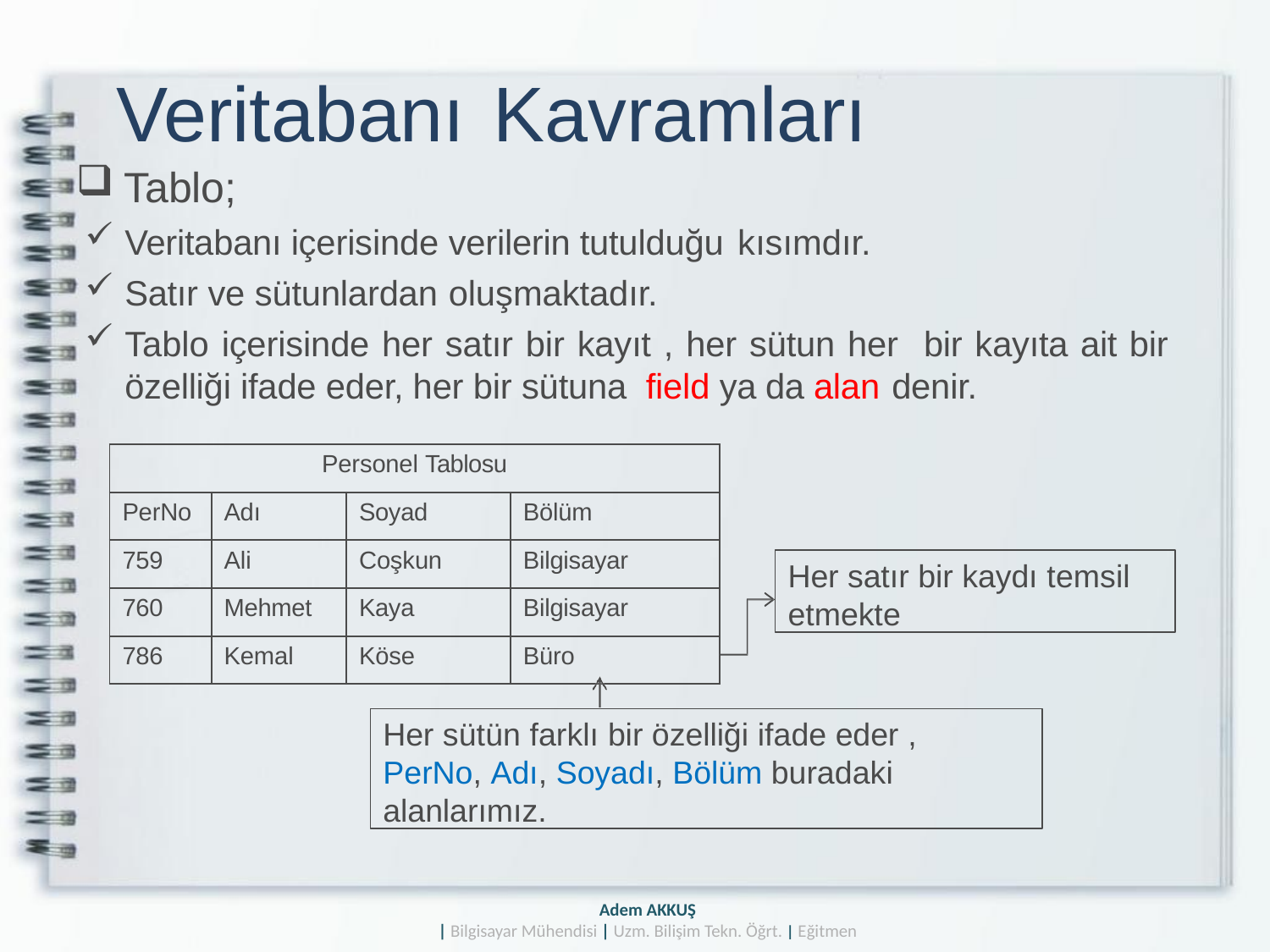

# Veritabanı	Kavramları
Tablo;
Veritabanı içerisinde verilerin tutulduğu kısımdır.
Satır ve sütunlardan oluşmaktadır.
Tablo içerisinde her satır bir kayıt , her sütun her  bir kayıta ait bir özelliği ifade eder, her bir sütuna  field ya da alan denir.
| Personel Tablosu |  |  |  |
| --- | --- | --- | --- |
| PerNo | Adı | Soyad | Bölüm |
| 759 | Ali | Coşkun | Bilgisayar |
| 760 | Mehmet | Kaya | Bilgisayar |
| 786 | Kemal | Köse | Büro |
Her satır bir kaydı temsil
etmekte

Her sütün farklı bir özelliği ifade eder ,  PerNo, Adı, Soyadı, Bölüm buradaki  alanlarımız.
Adem AKKUŞ
| Bilgisayar Mühendisi | Uzm. Bilişim Tekn. Öğrt. | Eğitmen